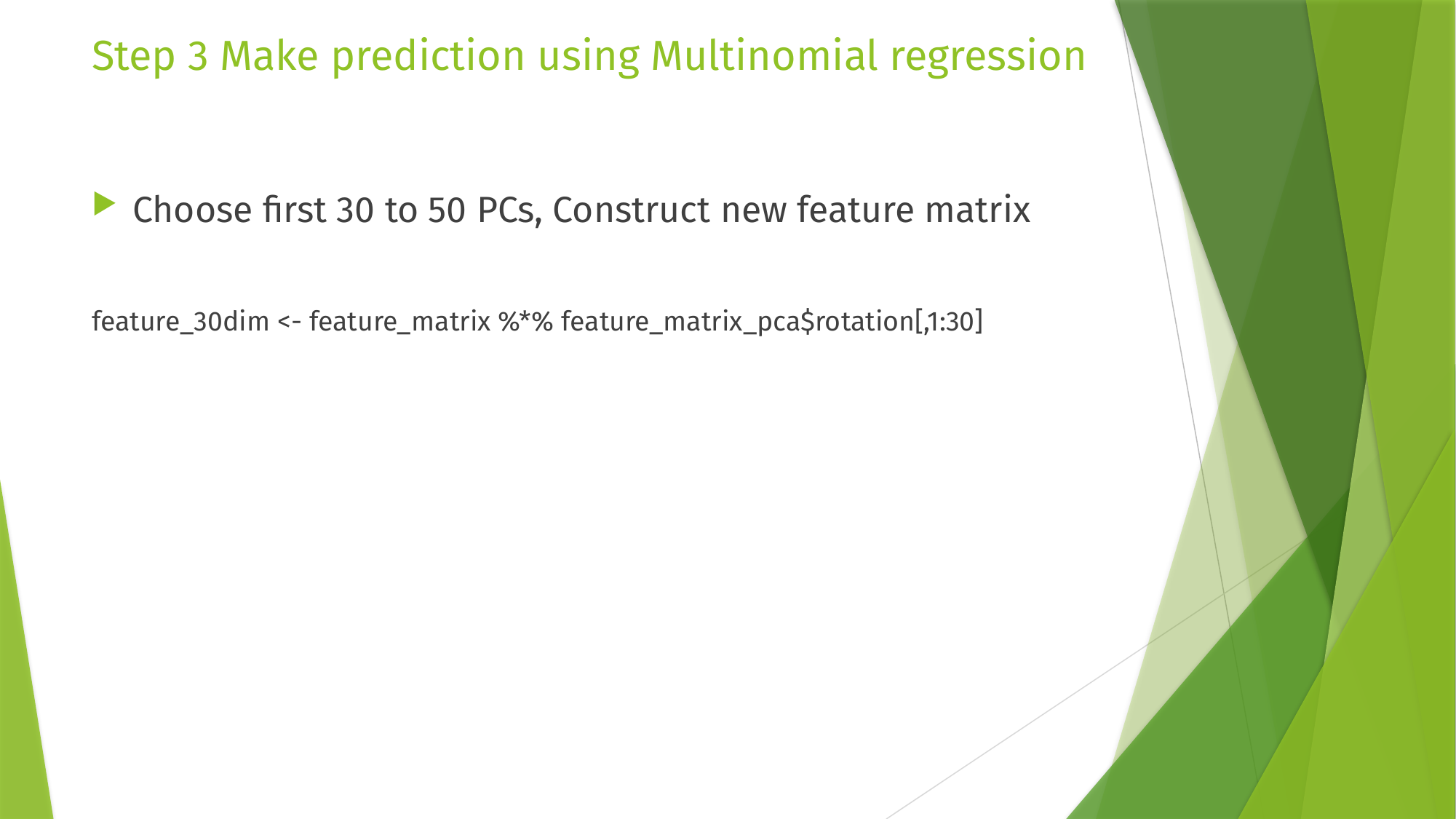

# Step 3 Make prediction using Multinomial regression
Choose first 30 to 50 PCs, Construct new feature matrix

feature_30dim <- feature_matrix %*% feature_matrix_pca$rotation[,1:30]